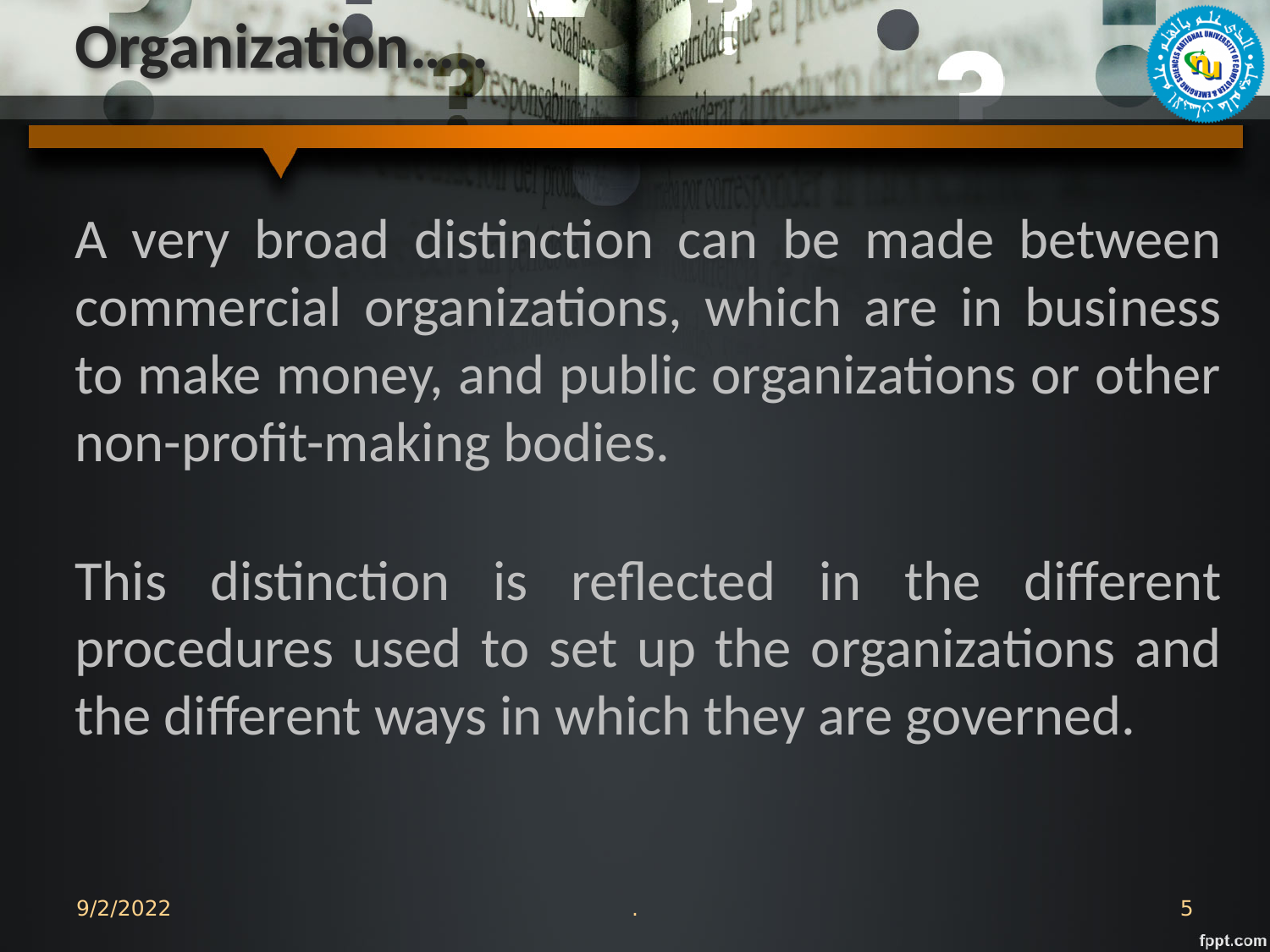

# Organization…..
A very broad distinction can be made between commercial organizations, which are in business to make money, and public organizations or other non-profit-making bodies.

This distinction is reflected in the different procedures used to set up the organizations and the different ways in which they are governed.
9/2/2022
.
5